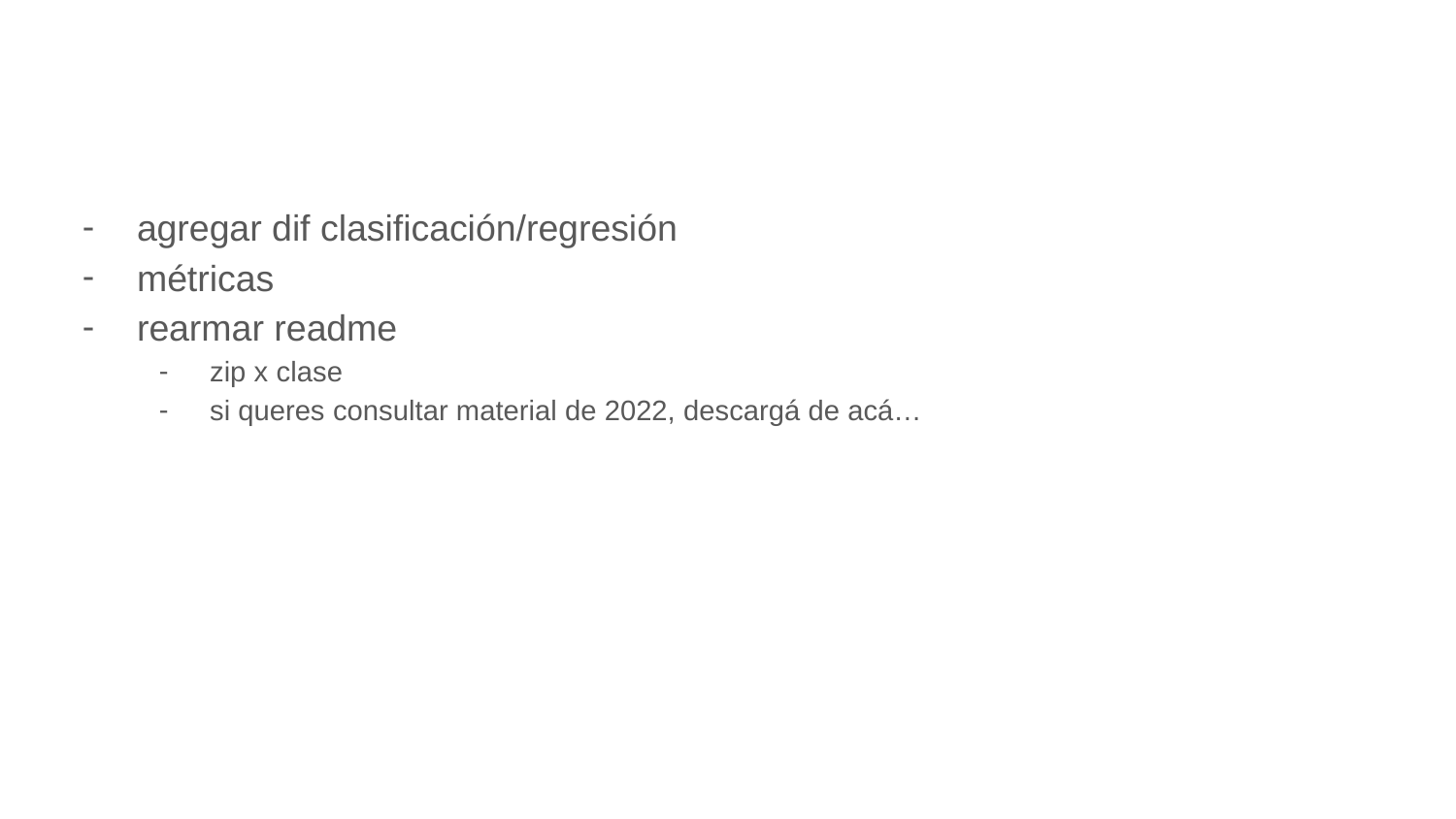

#
agregar dif clasificación/regresión
métricas
rearmar readme
zip x clase
si queres consultar material de 2022, descargá de acá…